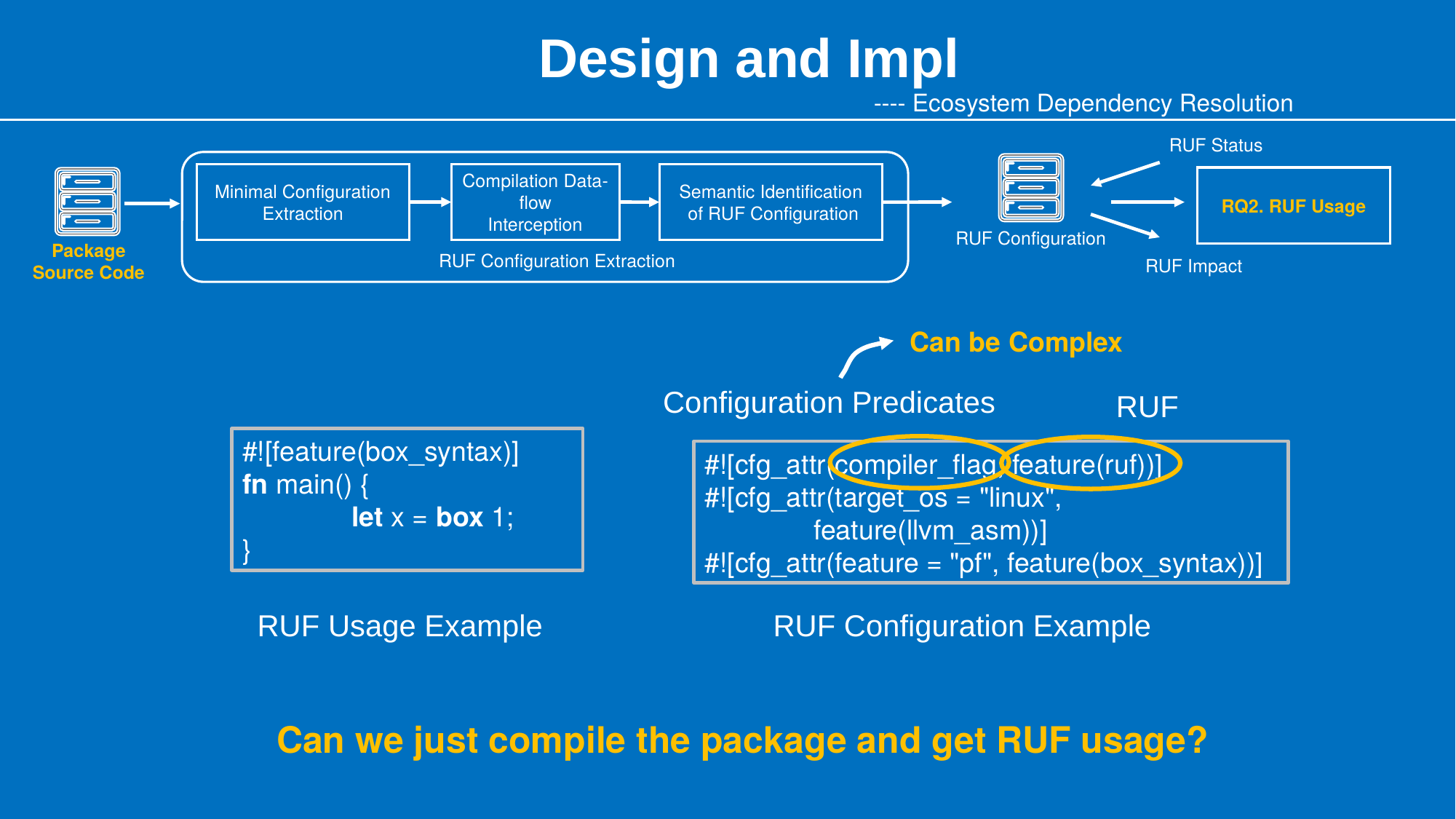

# Design and Impl
---- Ecosystem Dependency Resolution
RUF Status

Minimal Configuration Extraction
Compilation Data-flow
Interception
Semantic Identification
 of RUF Configuration
RQ2. RUF Usage

RUF Configuration
Package
Source Code
RUF Configuration Extraction
RUF Impact
Can be Complex

Configuration Predicates
RUF
#![feature(box_syntax)]
fn main() {
	let x = box 1;
}

#![cfg_attr(compiler_flag, feature(ruf))]
#![cfg_attr(target_os = "linux",
	feature(llvm_asm))]
#![cfg_attr(feature = "pf", feature(box_syntax))]
RUF Usage Example
RUF Configuration Example
Can we just compile the package and get RUF usage?

19